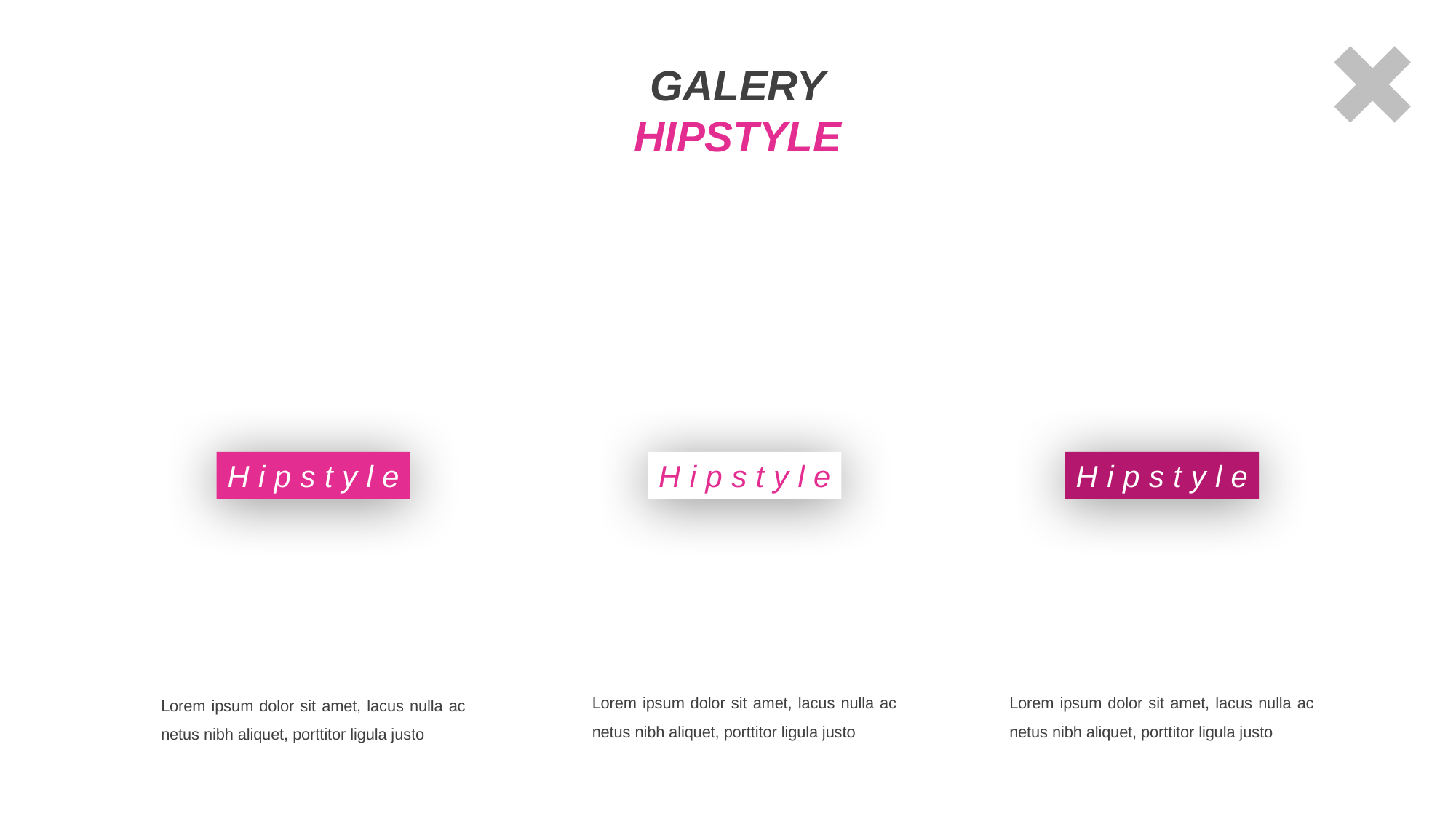

GALERY HIPSTYLE

Hipstyle
Hipstyle
Hipstyle
Lorem ipsum dolor sit amet, lacus nulla ac netus nibh aliquet, porttitor ligula justo
Lorem ipsum dolor sit amet, lacus nulla ac netus nibh aliquet, porttitor ligula justo
Lorem ipsum dolor sit amet, lacus nulla ac netus nibh aliquet, porttitor ligula justo